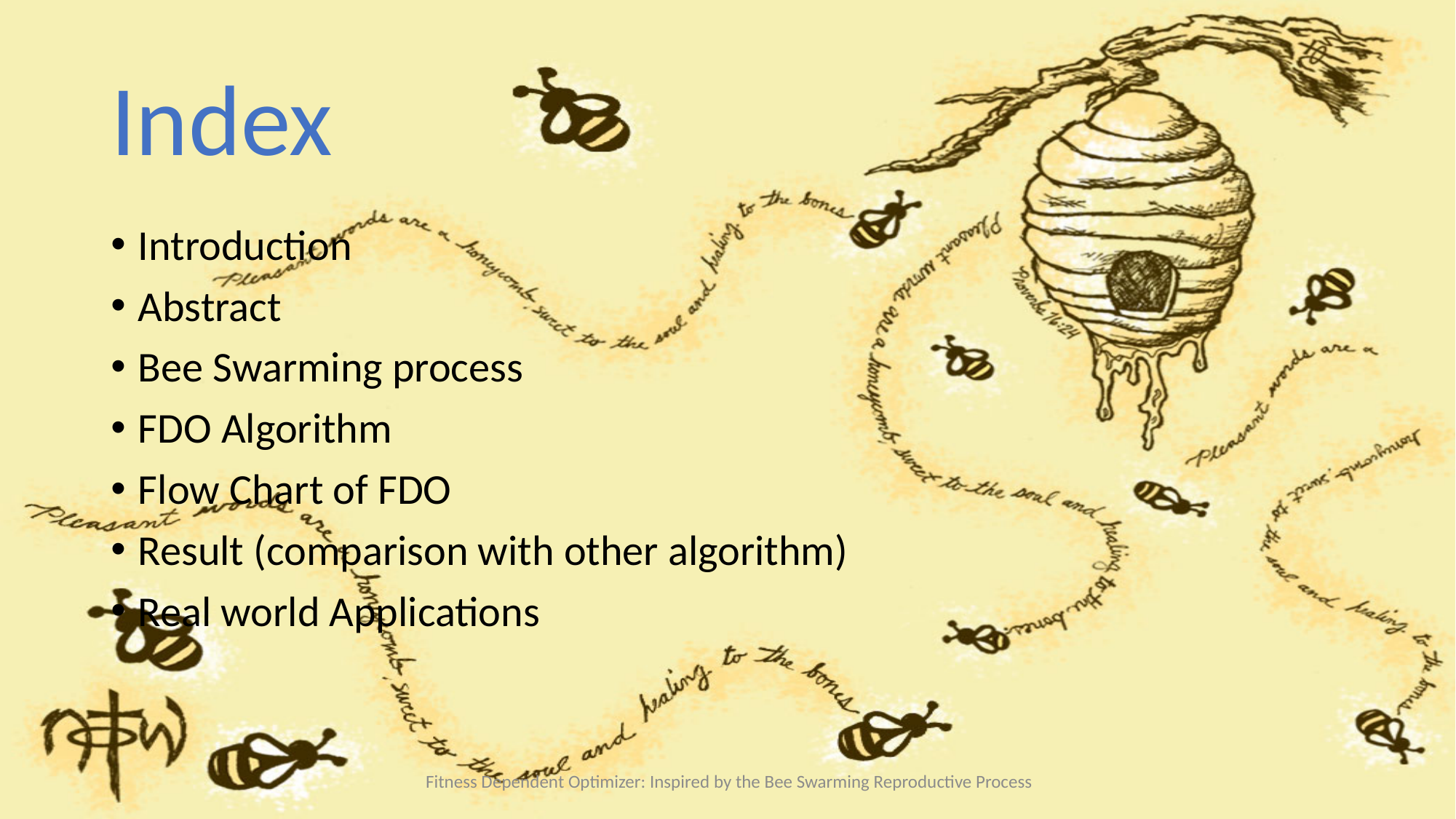

# Index
Introduction
Abstract
Bee Swarming process
FDO Algorithm
Flow Chart of FDO
Result (comparison with other algorithm)
Real world Applications
Fitness Dependent Optimizer: Inspired by the Bee Swarming Reproductive Process